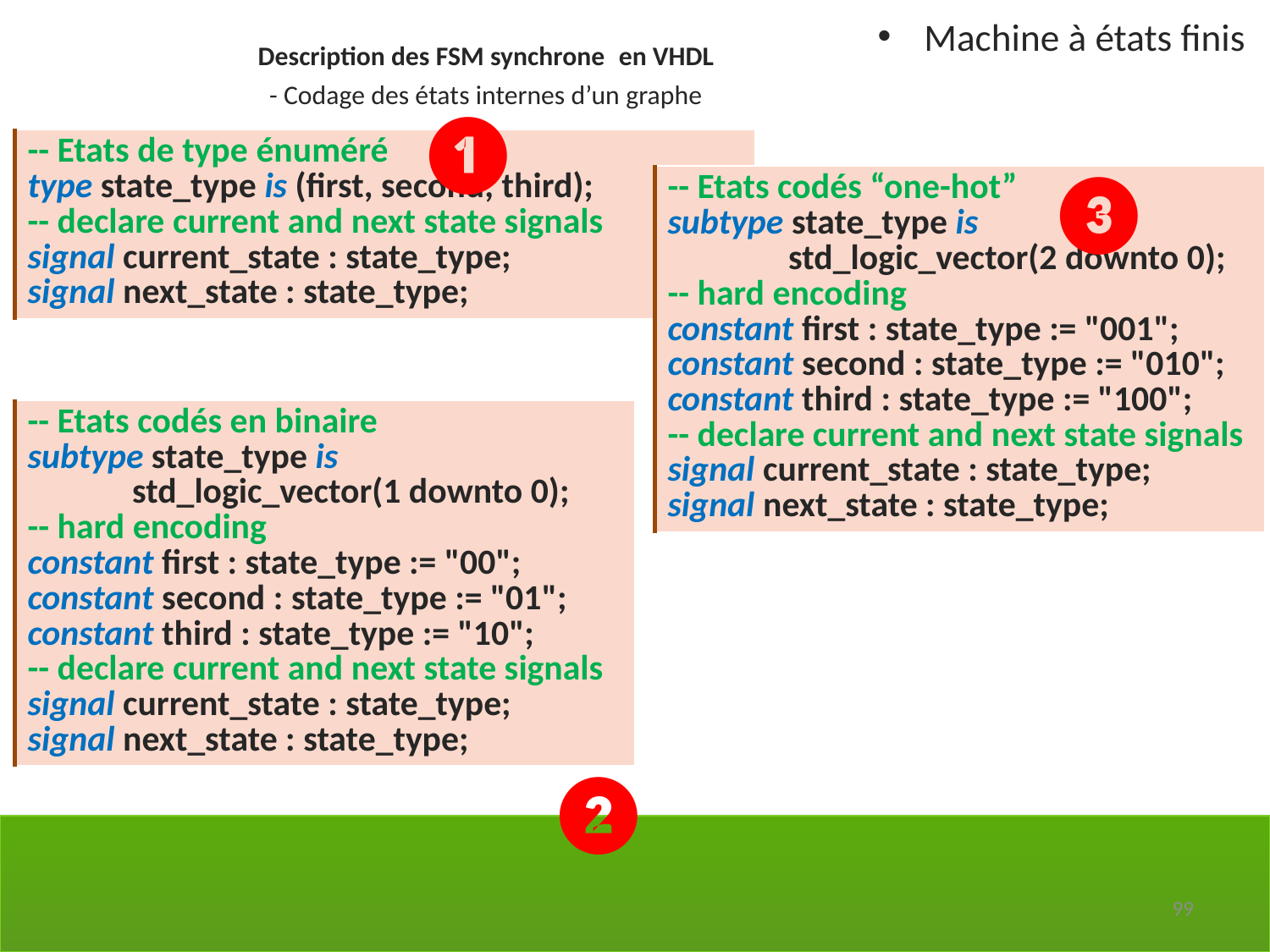

Description des FSM synchrone en VHDL
- Codage des états internes d’un graphe
Machine à états finis
❶
| -- Etats de type énuméré type state\_type is (first, second, third); -- declare current and next state signals signal current\_state : state\_type; signal next\_state : state\_type; |
| --- |
❸
| -- Etats codés “one-hot” subtype state\_type is std\_logic\_vector(2 downto 0); -- hard encoding constant first : state\_type := "001"; constant second : state\_type := "010"; constant third : state\_type := "100"; -- declare current and next state signals signal current\_state : state\_type; signal next\_state : state\_type; |
| --- |
| -- Etats codés en binaire subtype state\_type is std\_logic\_vector(1 downto 0); -- hard encoding constant first : state\_type := "00"; constant second : state\_type := "01"; constant third : state\_type := "10"; -- declare current and next state signals signal current\_state : state\_type; signal next\_state : state\_type; |
| --- |
❷
99